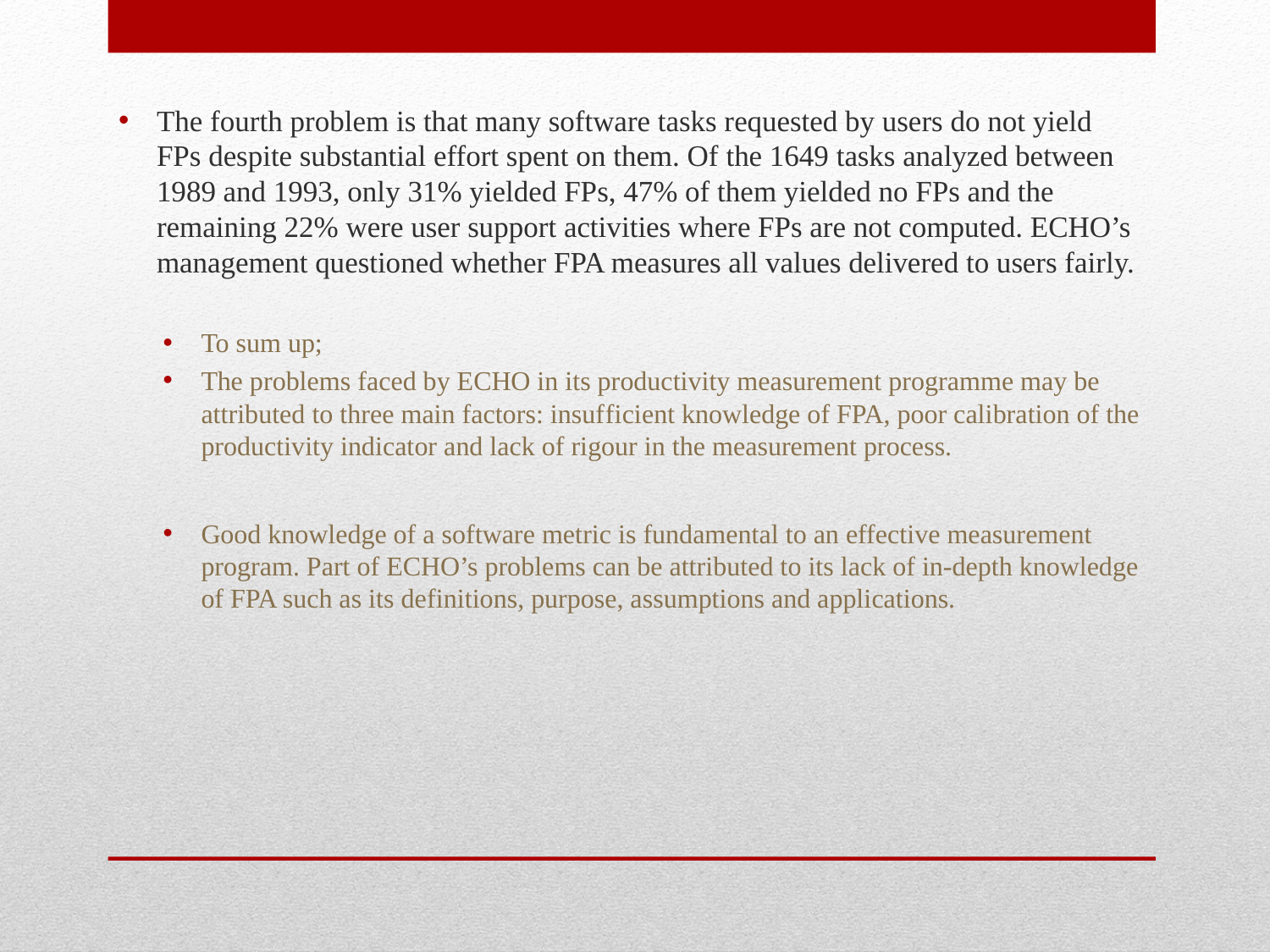

The fourth problem is that many software tasks requested by users do not yield FPs despite substantial effort spent on them. Of the 1649 tasks analyzed between 1989 and 1993, only 31% yielded FPs, 47% of them yielded no FPs and the remaining 22% were user support activities where FPs are not computed. ECHO’s management questioned whether FPA measures all values delivered to users fairly.

To sum up;
The problems faced by ECHO in its productivity measurement programme may be attributed to three main factors: insufficient knowledge of FPA, poor calibration of the productivity indicator and lack of rigour in the measurement process.

Good knowledge of a software metric is fundamental to an effective measurement program. Part of ECHO’s problems can be attributed to its lack of in-depth knowledge of FPA such as its definitions, purpose, assumptions and applications.